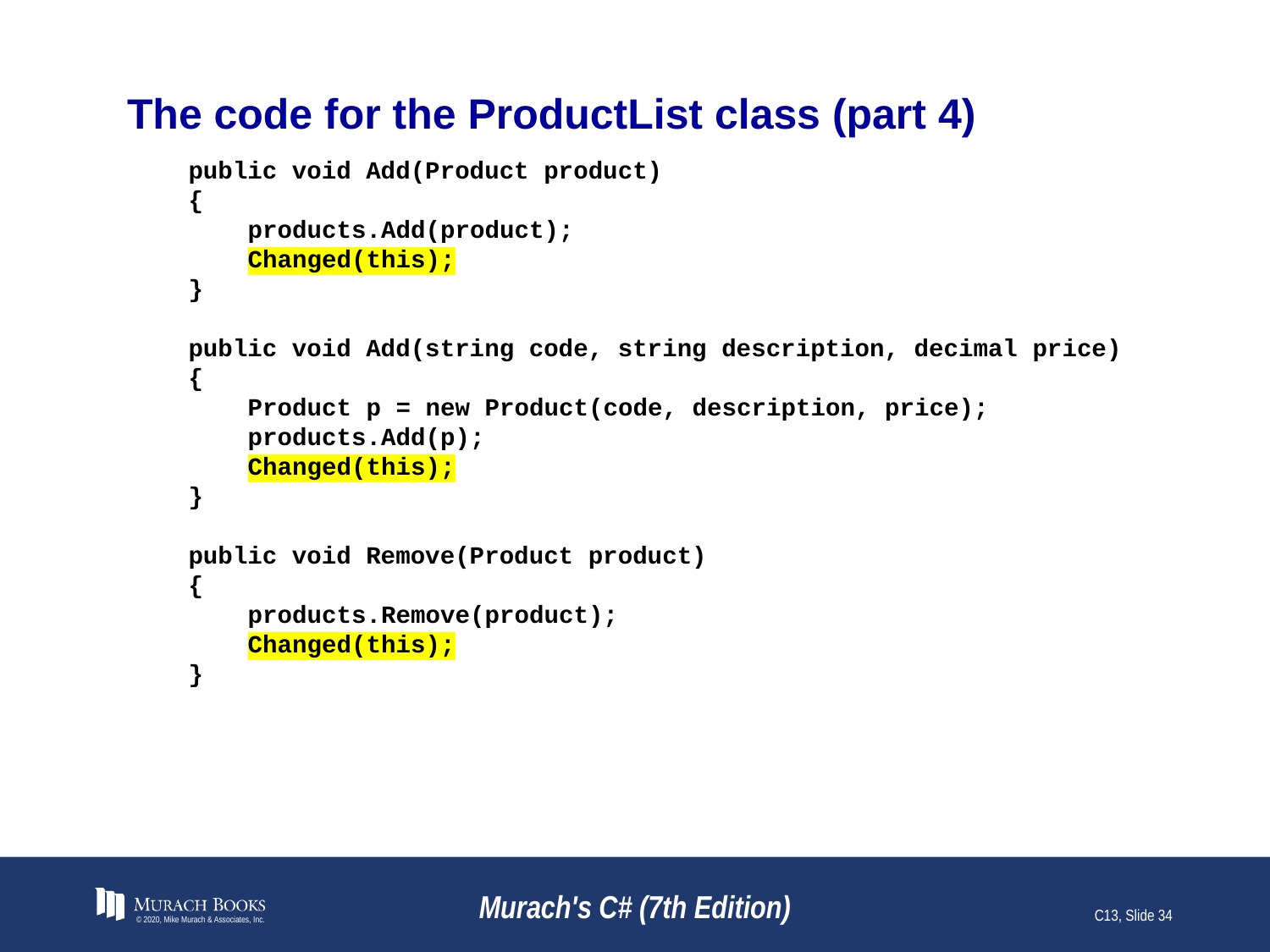

# The code for the ProductList class (part 4)
    public void Add(Product product)
    {
        products.Add(product);
        Changed(this);
    }

    public void Add(string code, string description, decimal price)
    {
        Product p = new Product(code, description, price);
        products.Add(p);
        Changed(this);
    }

    public void Remove(Product product)
    {
        products.Remove(product);
        Changed(this);
    }

© 2020, Mike Murach & Associates, Inc.
Murach's C# (7th Edition)

C13, Slide 34